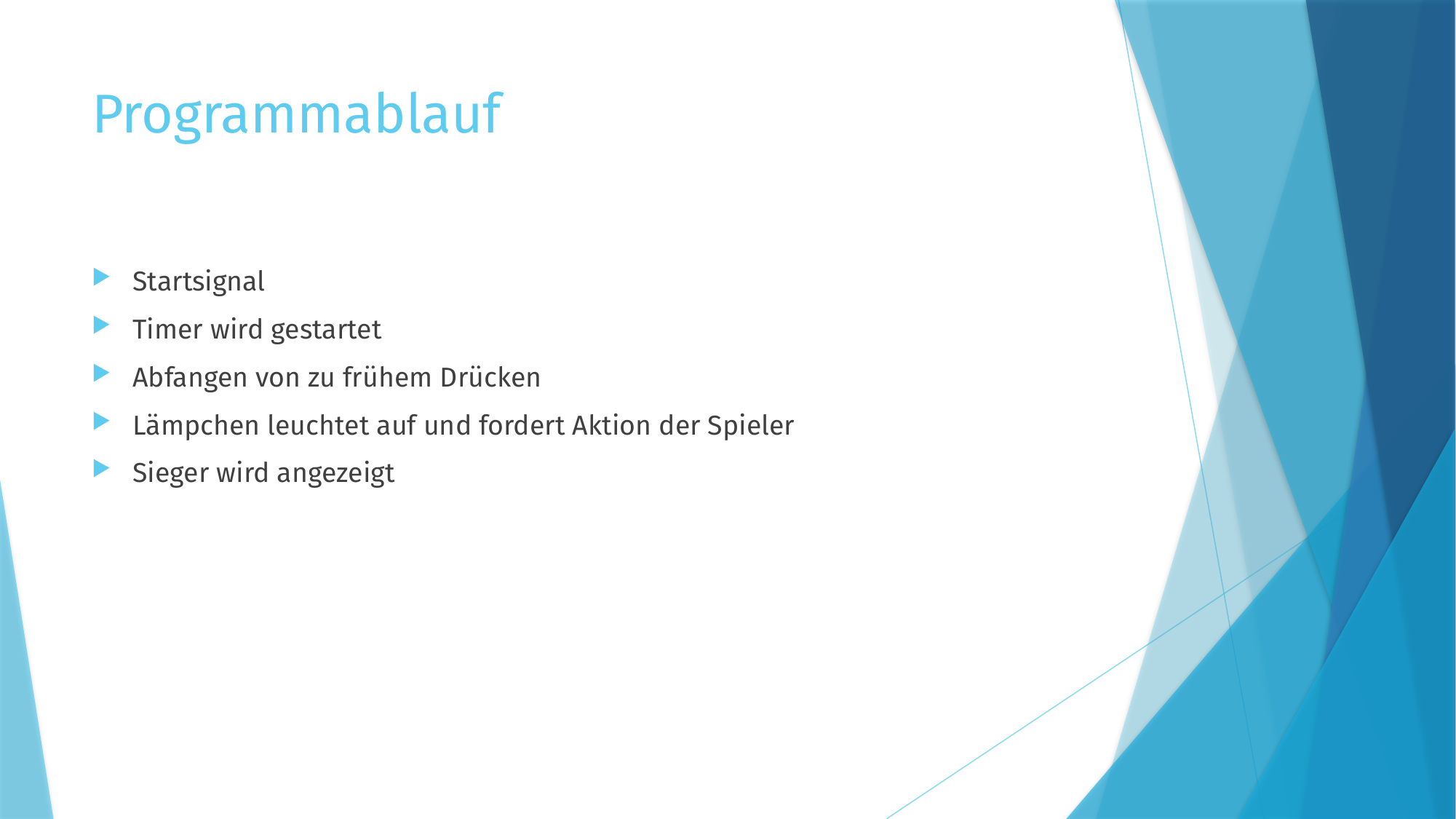

# Programmablauf
Startsignal
Timer wird gestartet
Abfangen von zu frühem Drücken
Lämpchen leuchtet auf und fordert Aktion der Spieler
Sieger wird angezeigt